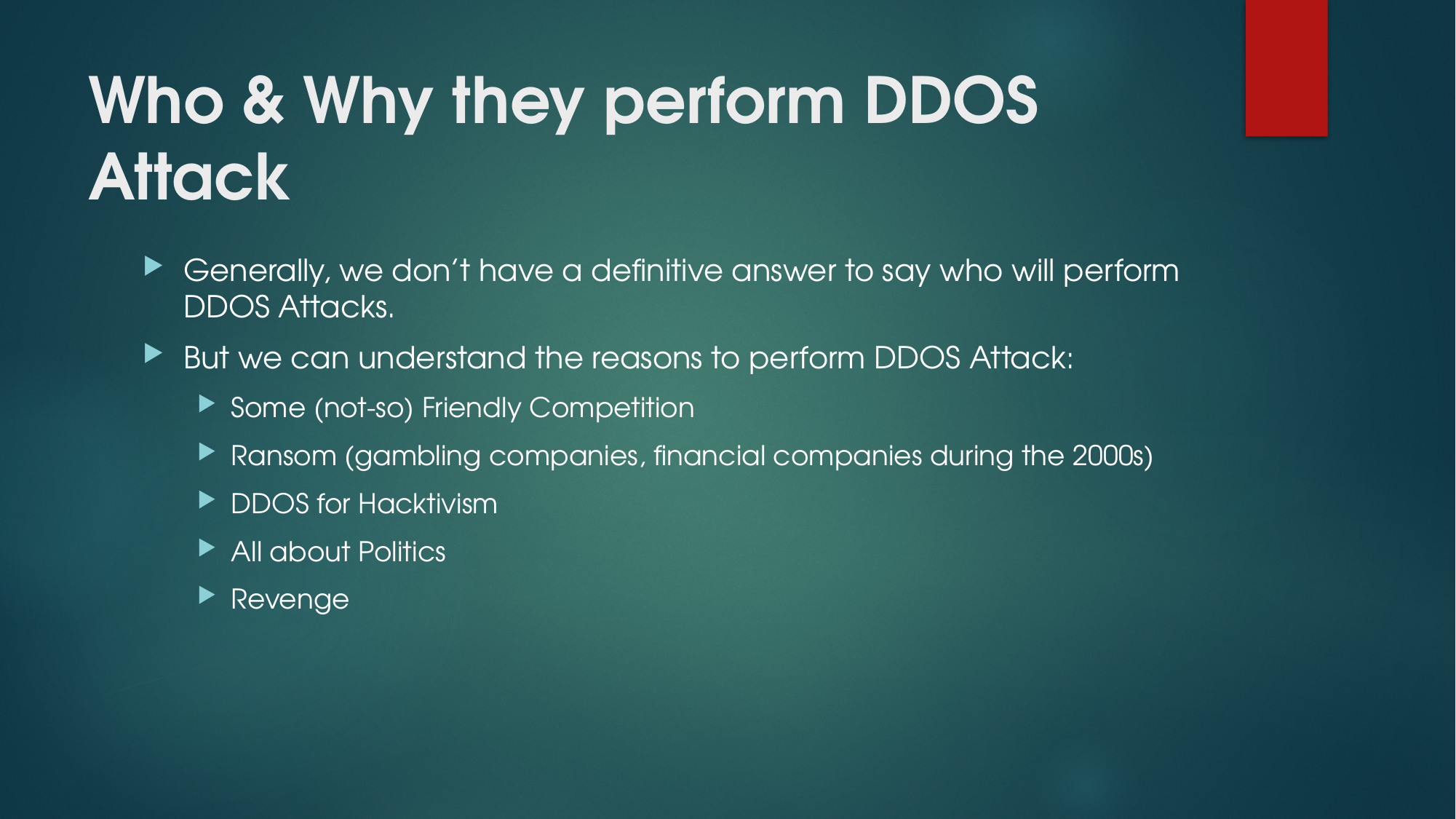

# Who & Why they perform DDOS Attack
Generally, we don’t have a definitive answer to say who will perform DDOS Attacks.
But we can understand the reasons to perform DDOS Attack:
Some (not-so) Friendly Competition
Ransom (gambling companies, financial companies during the 2000s)
DDOS for Hacktivism
All about Politics
Revenge